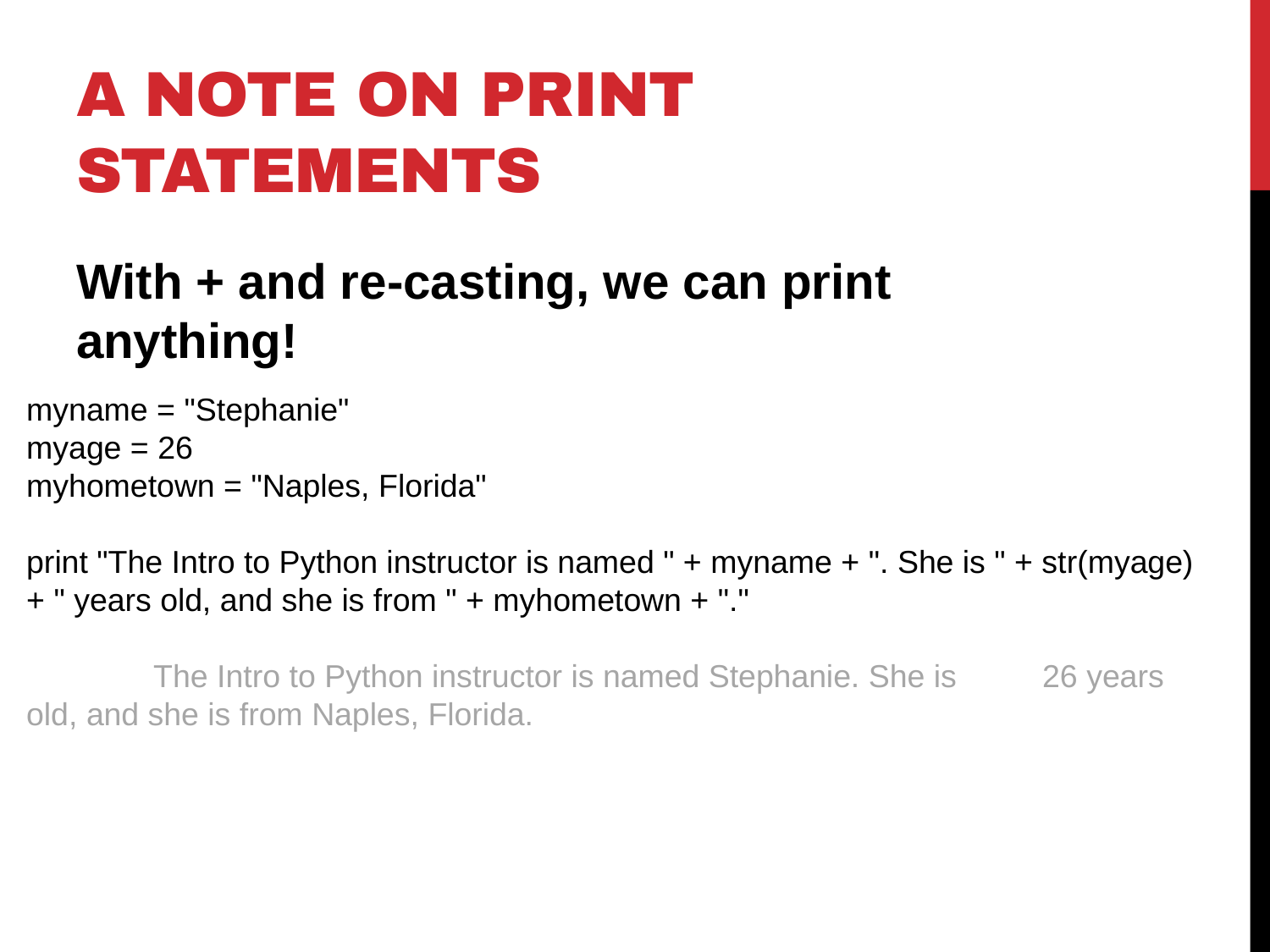

# a note on print statements
With + and re-casting, we can print anything!
myname = "Stephanie"
myage = 26
myhometown = "Naples, Florida"

print "The Intro to Python instructor is named " + myname + ". She is " + str(myage) + " years old, and she is from " + myhometown + "."

	The Intro to Python instructor is named Stephanie. She is   	26 years old, and she is from Naples, Florida.